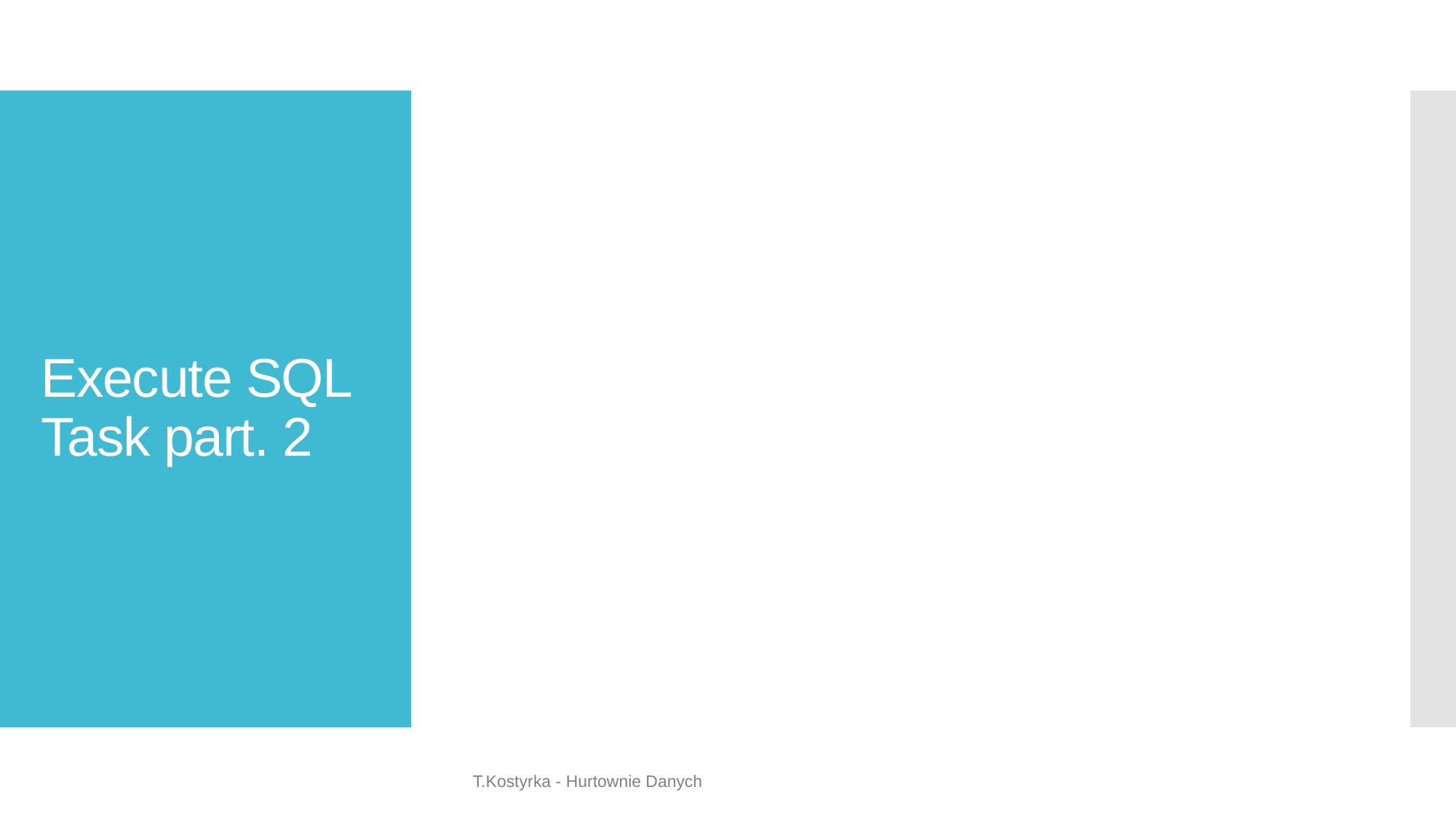

# Execute SQL Task part. 2
T.Kostyrka - Hurtownie Danych